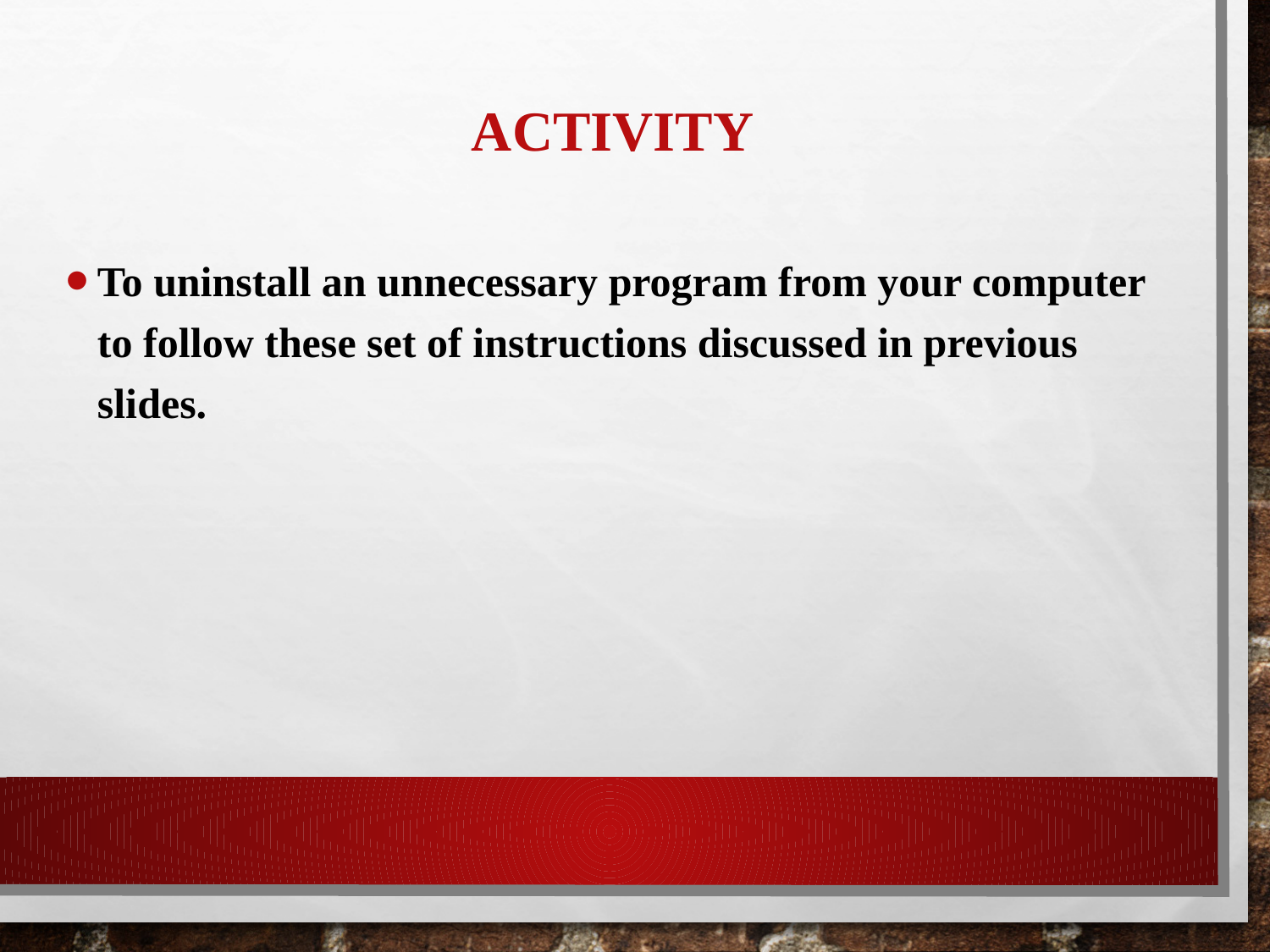

# ACTIVITY
To uninstall an unnecessary program from your computer to follow these set of instructions discussed in previous slides.